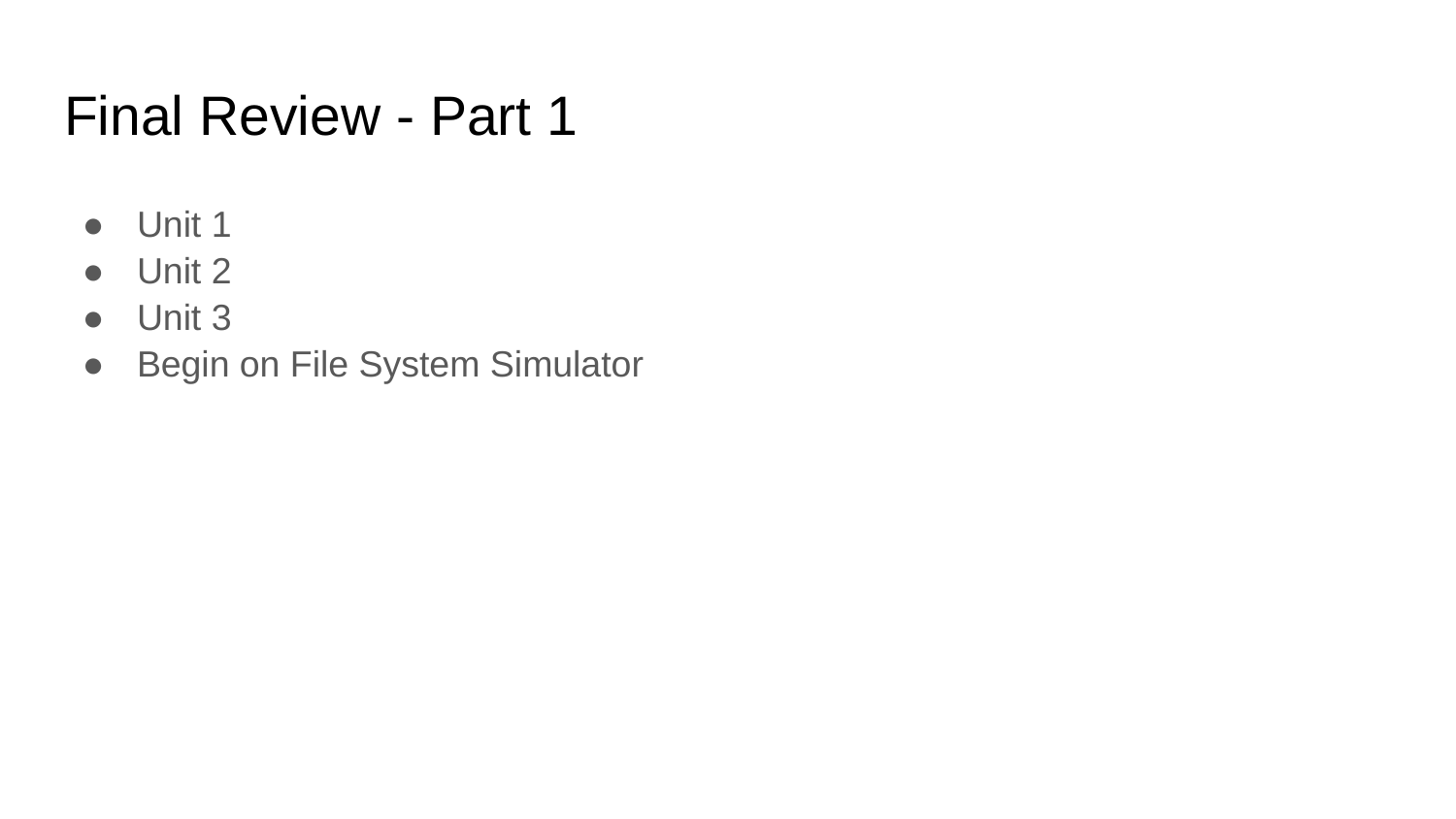

# Final Review - Part 1
Unit 1
Unit 2
Unit 3
Begin on File System Simulator